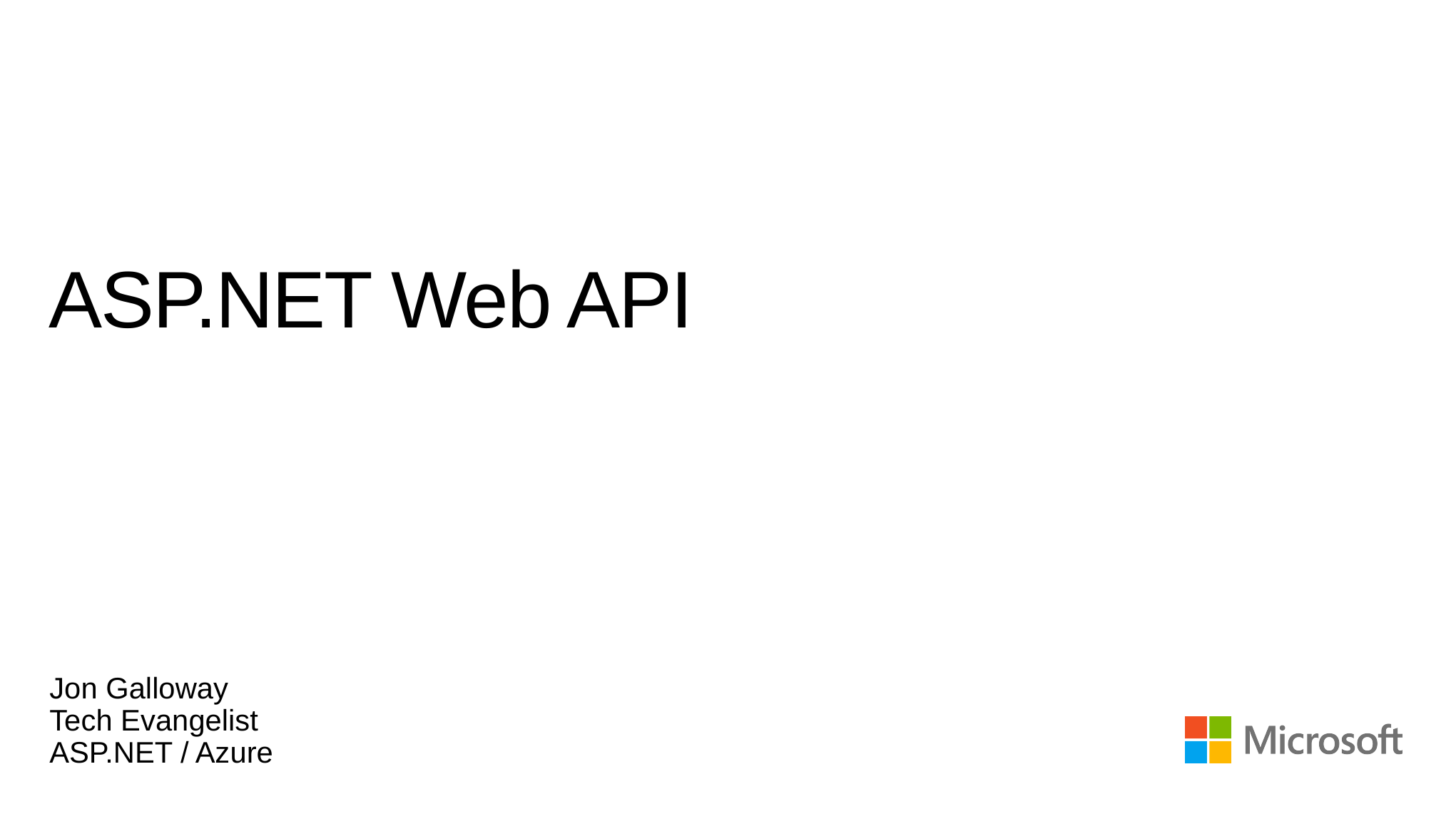

# ASP.NET Web API
Jon Galloway
Tech Evangelist
ASP.NET / Azure